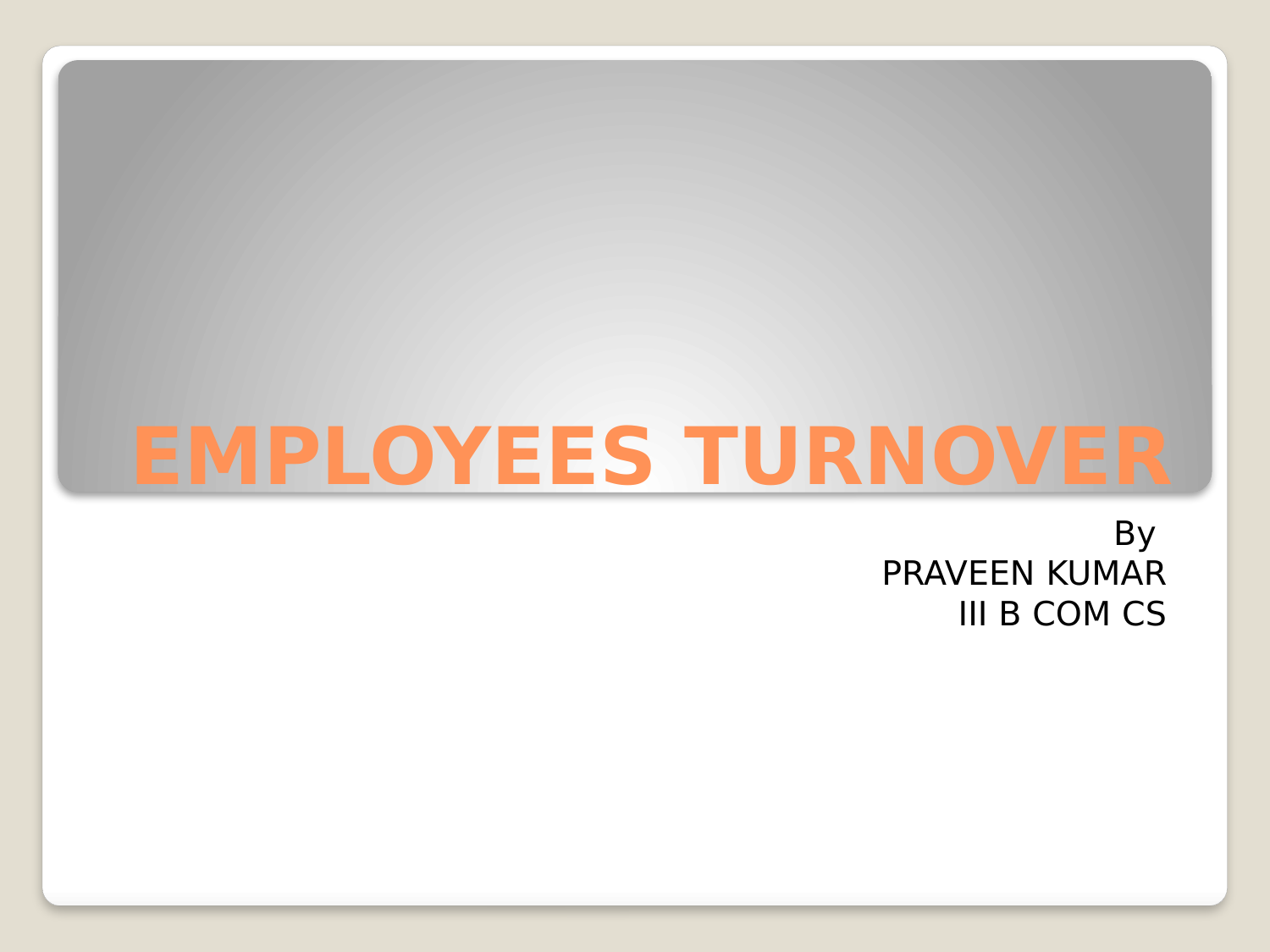

# EMPLOYEES TURNOVER
By
PRAVEEN KUMAR
III B COM CS